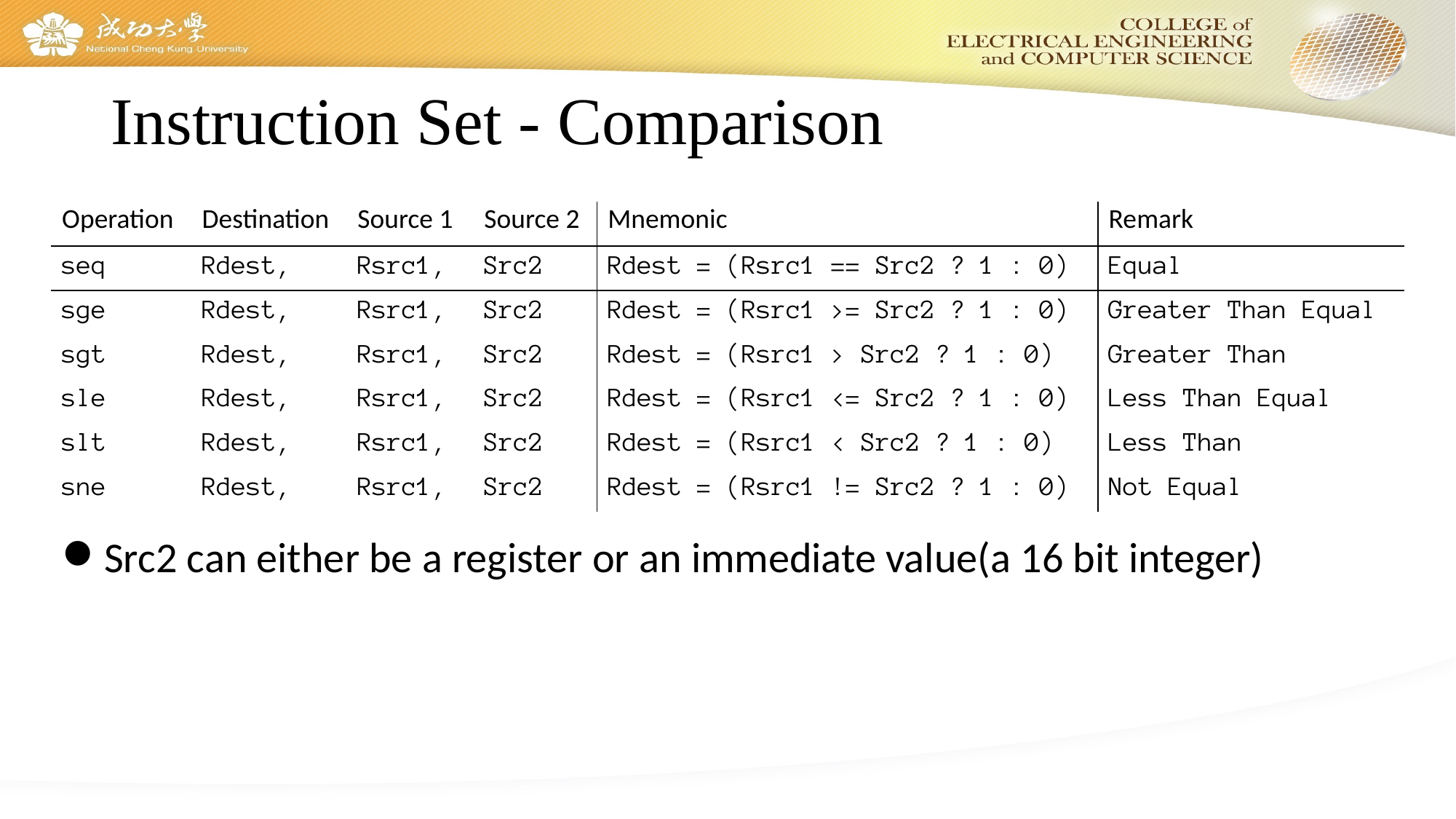

# Instruction Set - Comparison
| Operation | Destination | Source 1 | Source 2 | Mnemonic | Remark |
| --- | --- | --- | --- | --- | --- |
| seq | Rdest, | Rsrc1, | Src2 | Rdest = (Rsrc1 == Src2 ? 1 : 0) | Equal |
| sge | Rdest, | Rsrc1, | Src2 | Rdest = (Rsrc1 >= Src2 ? 1 : 0) | Greater Than Equal |
| sgt | Rdest, | Rsrc1, | Src2 | Rdest = (Rsrc1 > Src2 ? 1 : 0) | Greater Than |
| sle | Rdest, | Rsrc1, | Src2 | Rdest = (Rsrc1 <= Src2 ? 1 : 0) | Less Than Equal |
| slt | Rdest, | Rsrc1, | Src2 | Rdest = (Rsrc1 < Src2 ? 1 : 0) | Less Than |
| sne | Rdest, | Rsrc1, | Src2 | Rdest = (Rsrc1 != Src2 ? 1 : 0) | Not Equal |
Src2 can either be a register or an immediate value(a 16 bit integer)